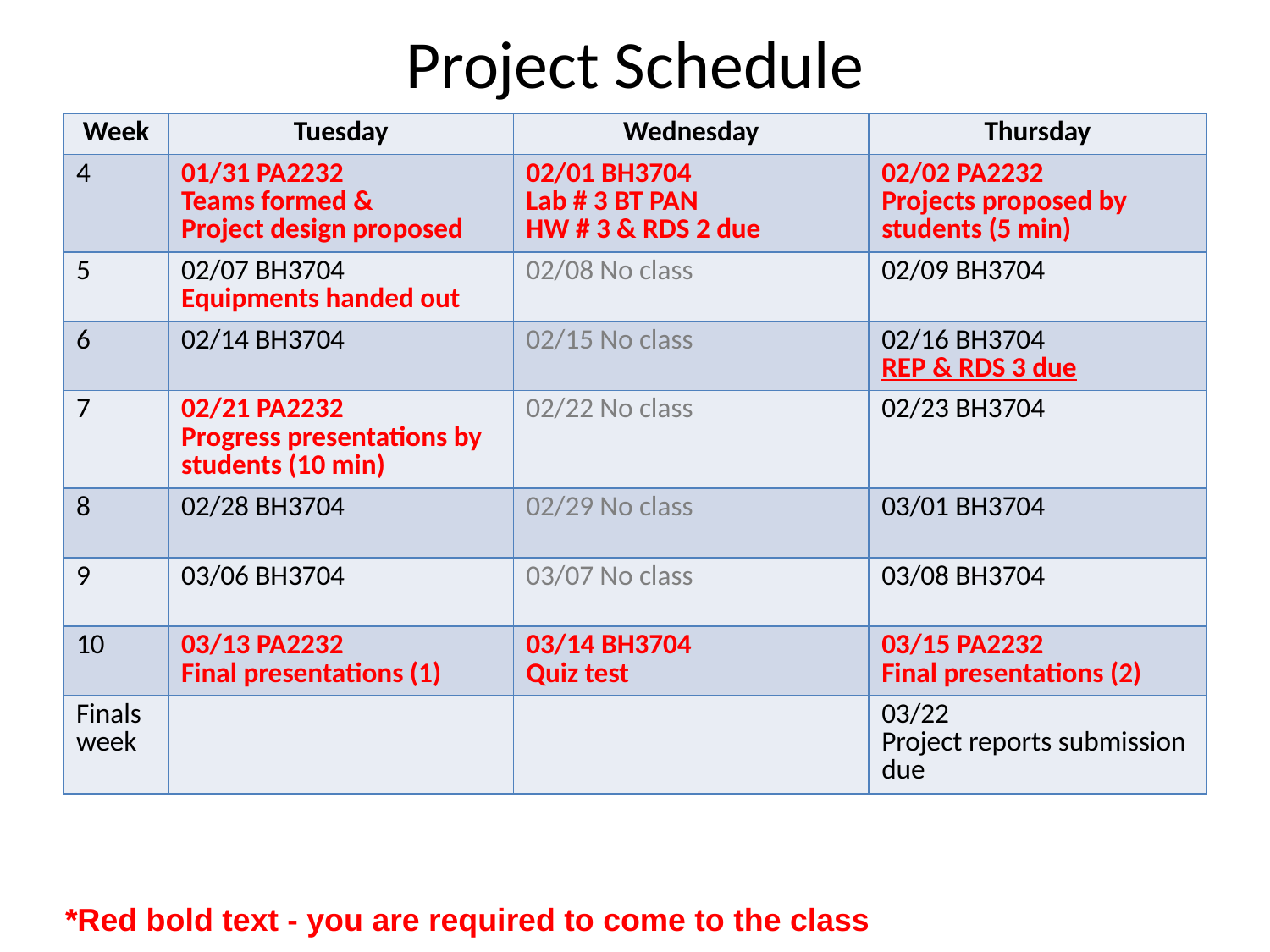

# Project Schedule
| Week | Tuesday | Wednesday | Thursday |
| --- | --- | --- | --- |
| 4 | 01/31 PA2232 Teams formed & Project design proposed | 02/01 BH3704 Lab # 3 BT PAN HW # 3 & RDS 2 due | 02/02 PA2232 Projects proposed by students (5 min) |
| 5 | 02/07 BH3704 Equipments handed out | 02/08 No class | 02/09 BH3704 |
| 6 | 02/14 BH3704 | 02/15 No class | 02/16 BH3704 REP & RDS 3 due |
| 7 | 02/21 PA2232 Progress presentations by students (10 min) | 02/22 No class | 02/23 BH3704 |
| 8 | 02/28 BH3704 | 02/29 No class | 03/01 BH3704 |
| 9 | 03/06 BH3704 | 03/07 No class | 03/08 BH3704 |
| 10 | 03/13 PA2232 Final presentations (1) | 03/14 BH3704 Quiz test | 03/15 PA2232 Final presentations (2) |
| Finals week |  |  | 03/22 Project reports submission due |
*Red bold text - you are required to come to the class